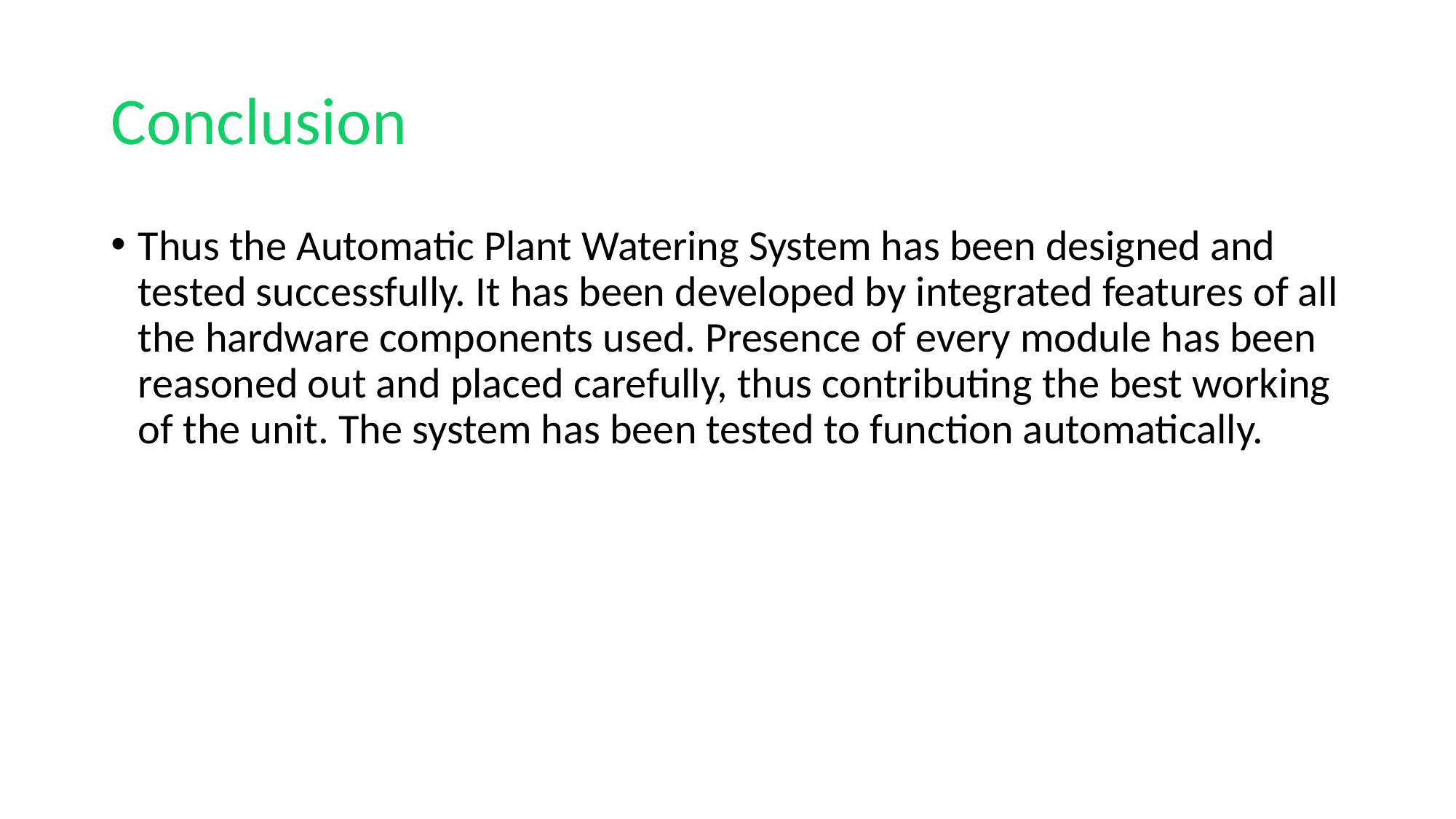

# Conclusion
Thus the Automatic Plant Watering System has been designed and tested successfully. It has been developed by integrated features of all the hardware components used. Presence of every module has been reasoned out and placed carefully, thus contributing the best working of the unit. The system has been tested to function automatically.